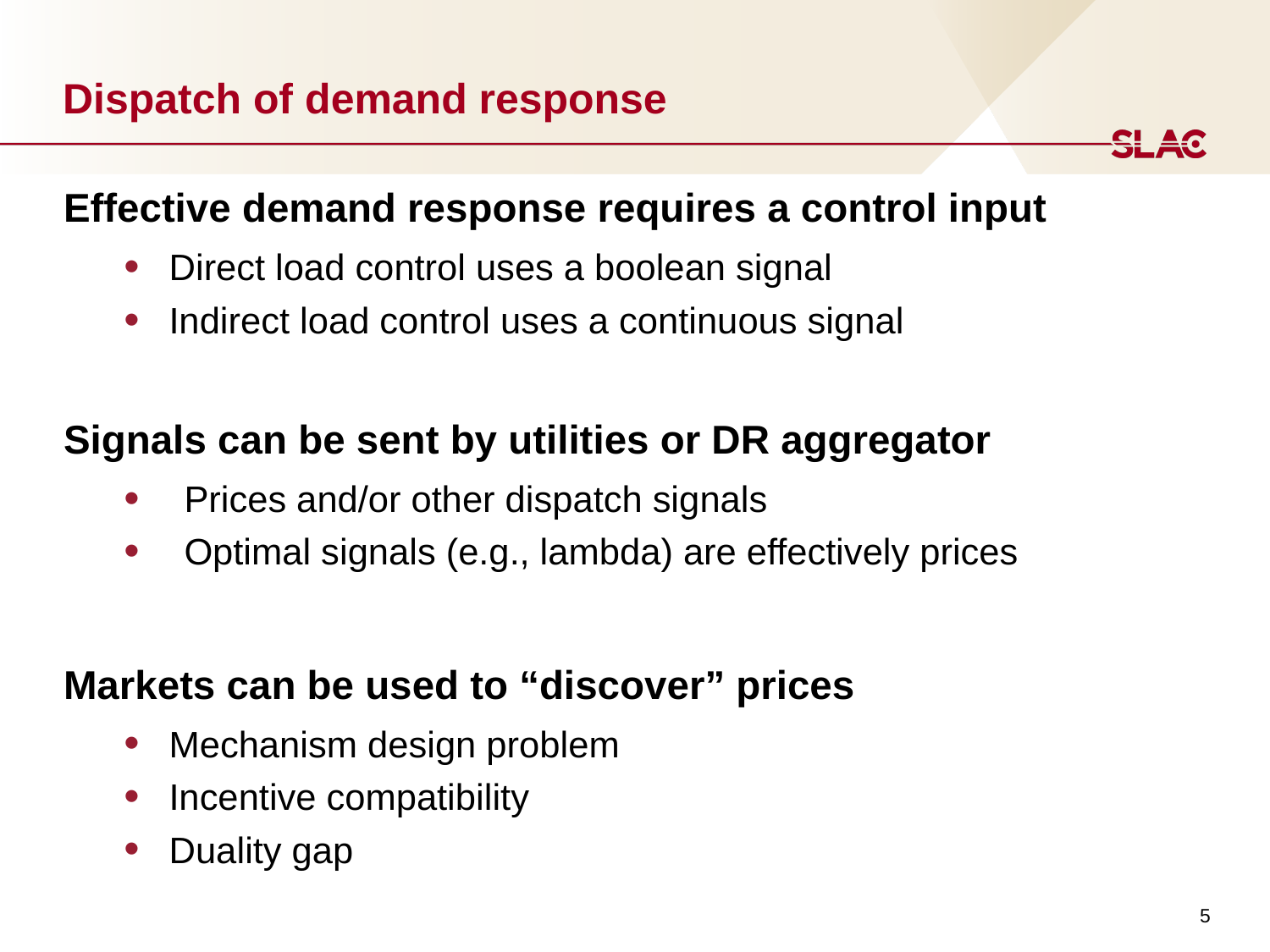

# Dispatch of demand response
Effective demand response requires a control input
Direct load control uses a boolean signal
Indirect load control uses a continuous signal

Signals can be sent by utilities or DR aggregator
Prices and/or other dispatch signals
Optimal signals (e.g., lambda) are effectively prices

Markets can be used to “discover” prices
Mechanism design problem
Incentive compatibility
Duality gap

5